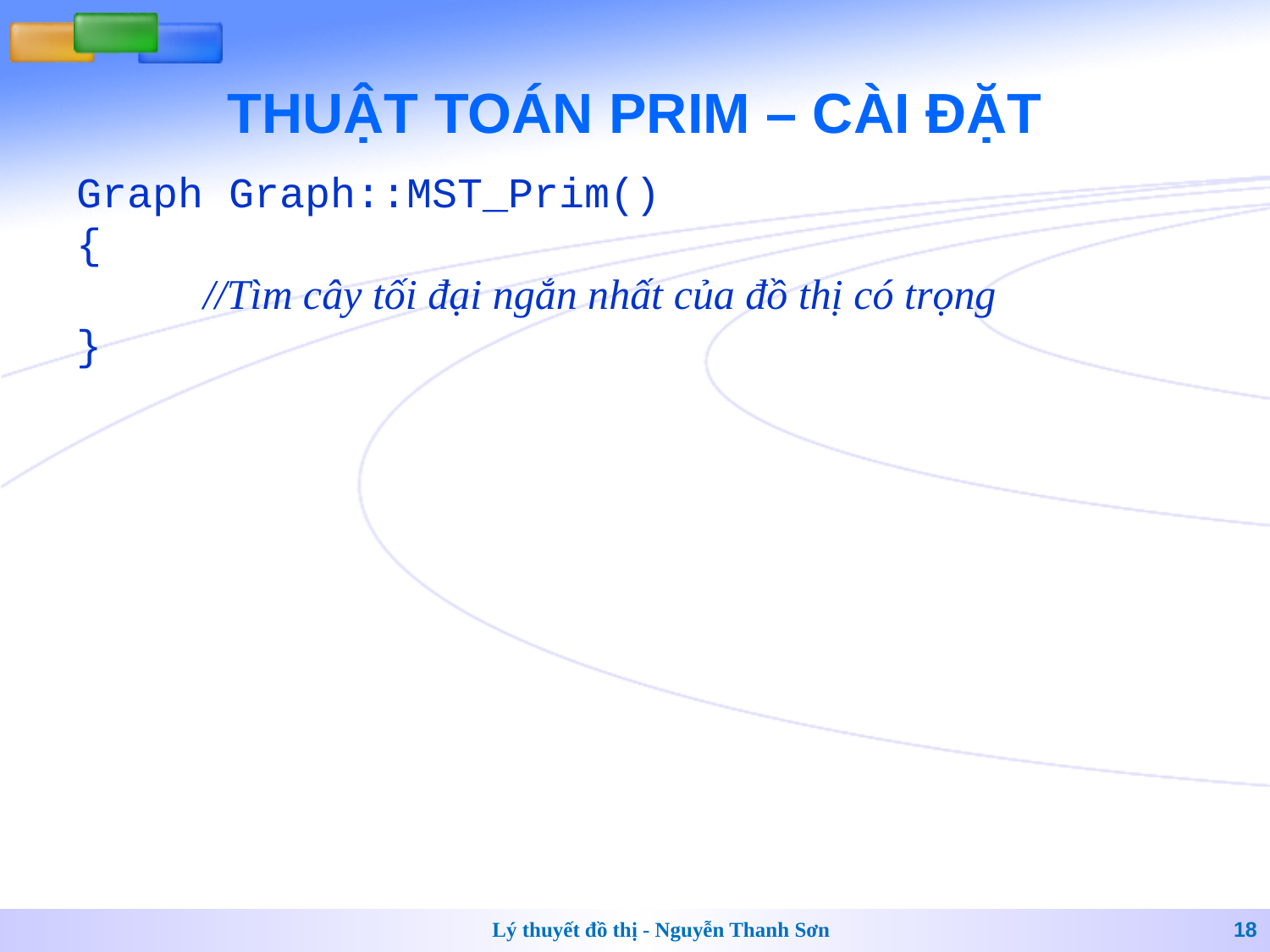

# THUẬT TOÁN PRIM – CÀI ĐẶT
Graph Graph::MST_Prim()
{
	//Tìm cây tối đại ngắn nhất của đồ thị có trọng
}

Lý thuyết đồ thị - Nguyễn Thanh Sơn
18